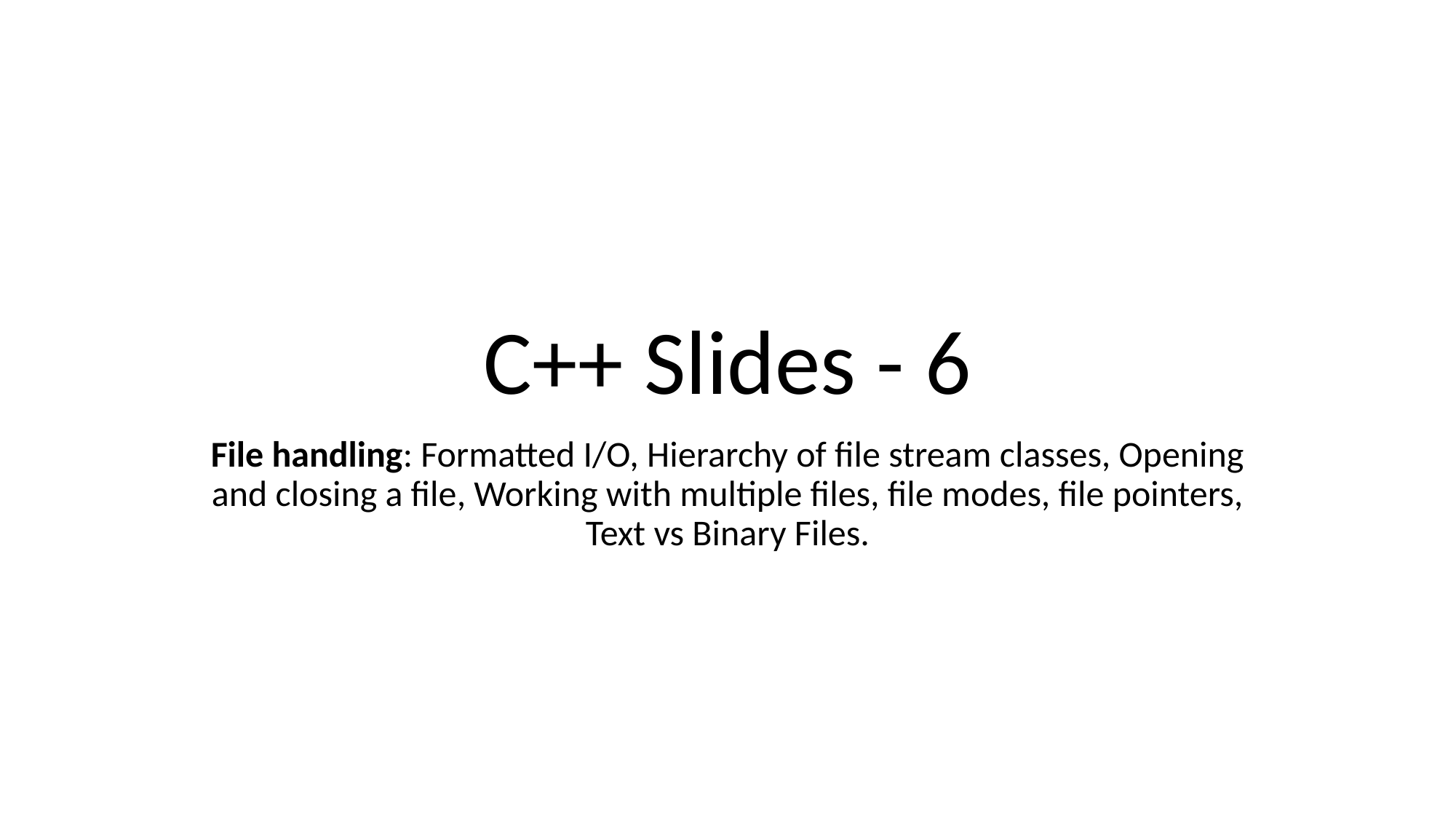

# C++ Slides - 6
File handling: Formatted I/O, Hierarchy of file stream classes, Opening and closing a file, Working with multiple files, file modes, file pointers, Text vs Binary Files.